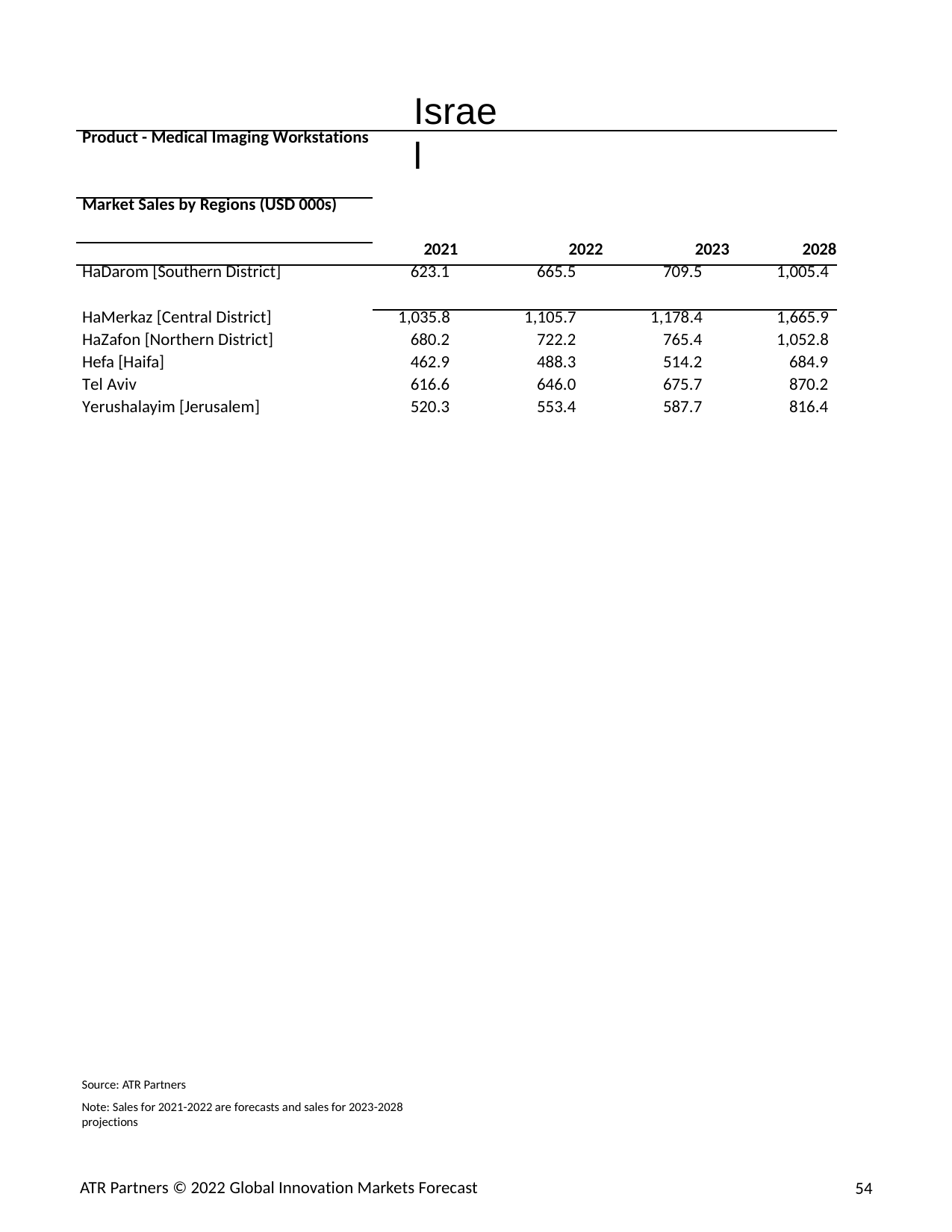

Israel
| Product - Medical Imaging Workstations |  |  |  |  |
| --- | --- | --- | --- | --- |
| Market Sales by Regions (USD 000s) |  |  |  |  |
|  | 2021 | 2022 | 2023 | 2028 |
| HaDarom [Southern District] | 623.1 | 665.5 | 709.5 | 1,005.4 |
| HaMerkaz [Central District] | 1,035.8 | 1,105.7 | 1,178.4 | 1,665.9 |
| HaZafon [Northern District] | 680.2 | 722.2 | 765.4 | 1,052.8 |
| Hefa [Haifa] | 462.9 | 488.3 | 514.2 | 684.9 |
| Tel Aviv | 616.6 | 646.0 | 675.7 | 870.2 |
| Yerushalayim [Jerusalem] | 520.3 | 553.4 | 587.7 | 816.4 |
Source: ATR Partners
Note: Sales for 2021-2022 are forecasts and sales for 2023-2028 projections
ATR Partners © 2022 Global Innovation Markets Forecast

54